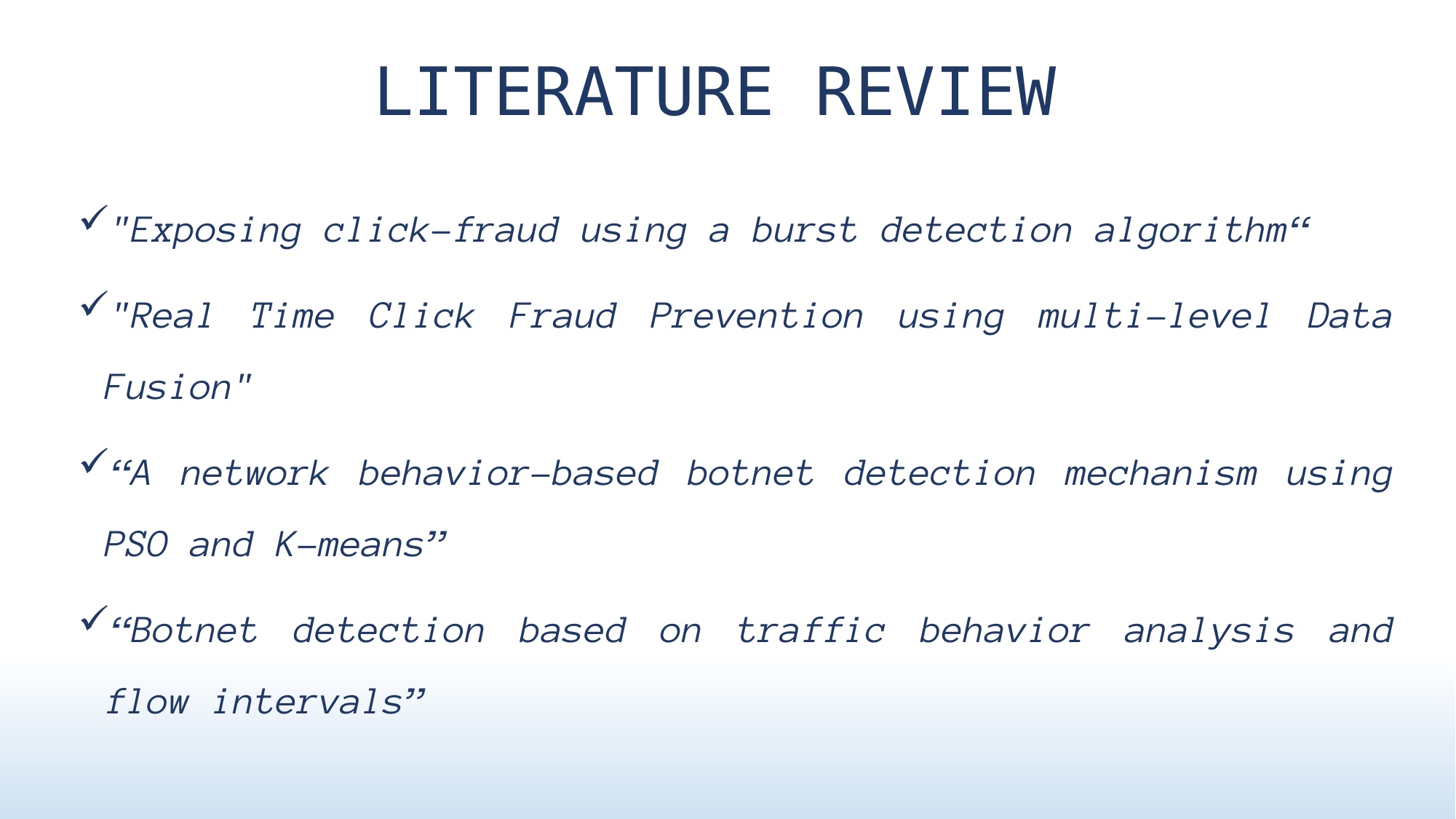

# LITERATURE REVIEW
"Exposing click-fraud using a burst detection algorithm“
"Real Time Click Fraud Prevention using multi-level Data Fusion"
“A network behavior-based botnet detection mechanism using PSO and K-means”
“Botnet detection based on traffic behavior analysis and flow intervals”